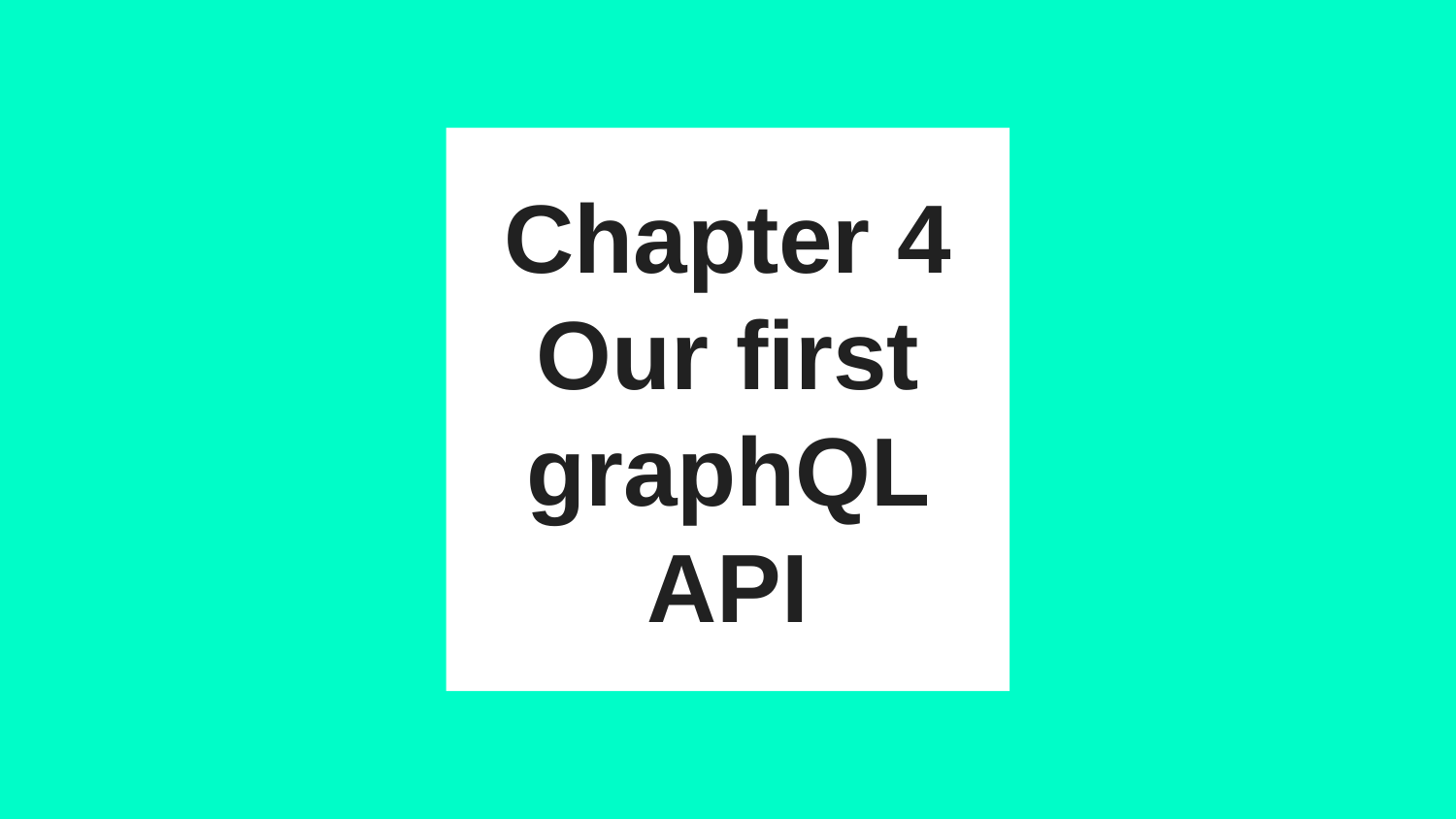

# Chapter 4
Our first graphQL API